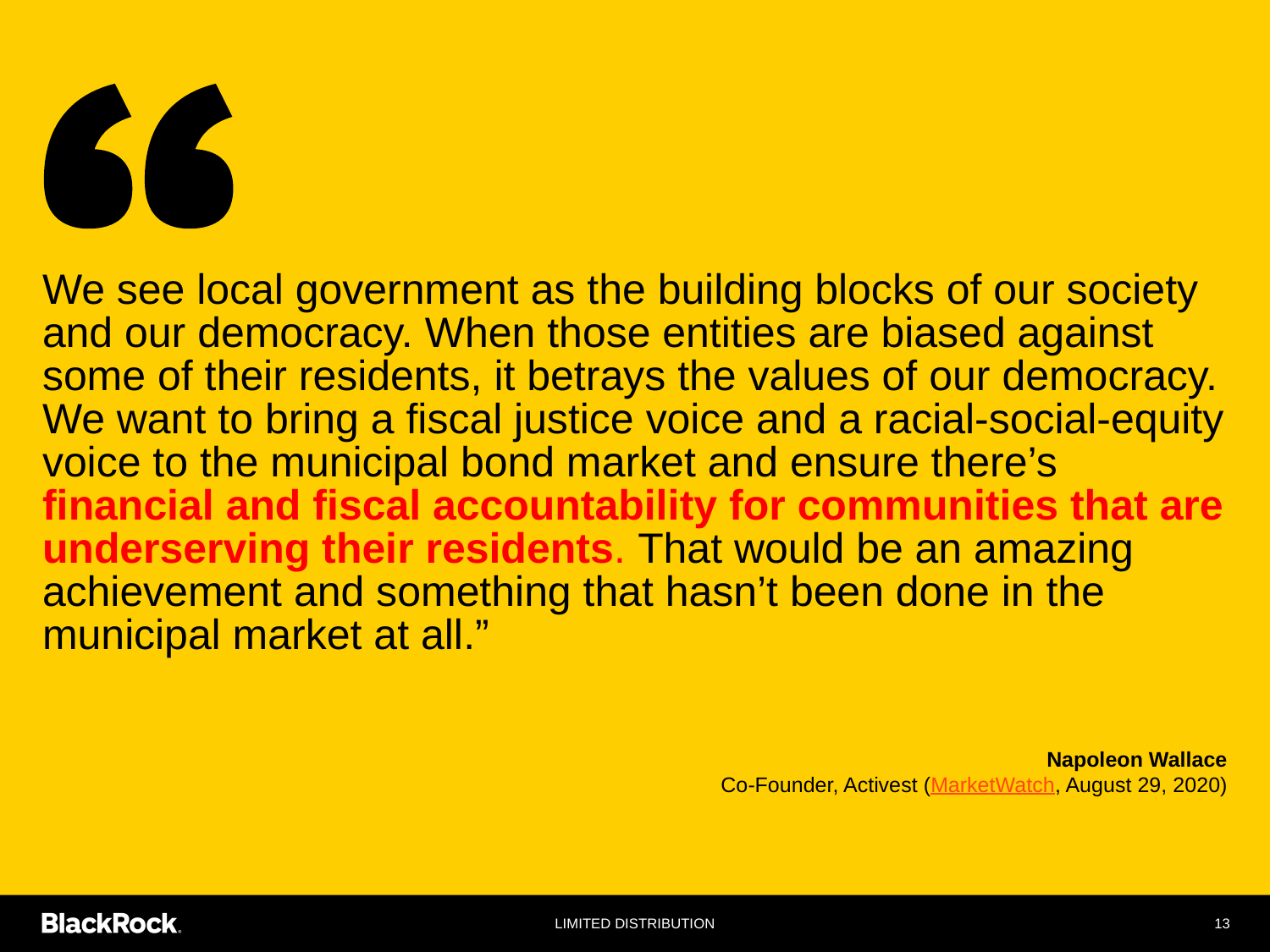

We see local government as the building blocks of our society and our democracy. When those entities are biased against some of their residents, it betrays the values of our democracy. We want to bring a fiscal justice voice and a racial-social-equity voice to the municipal bond market and ensure there’s financial and fiscal accountability for communities that are underserving their residents. That would be an amazing achievement and something that hasn’t been done in the municipal market at all.”

Napoleon Wallace
Co-Founder, Activest (MarketWatch, August 29, 2020)
Limited Distribution
13